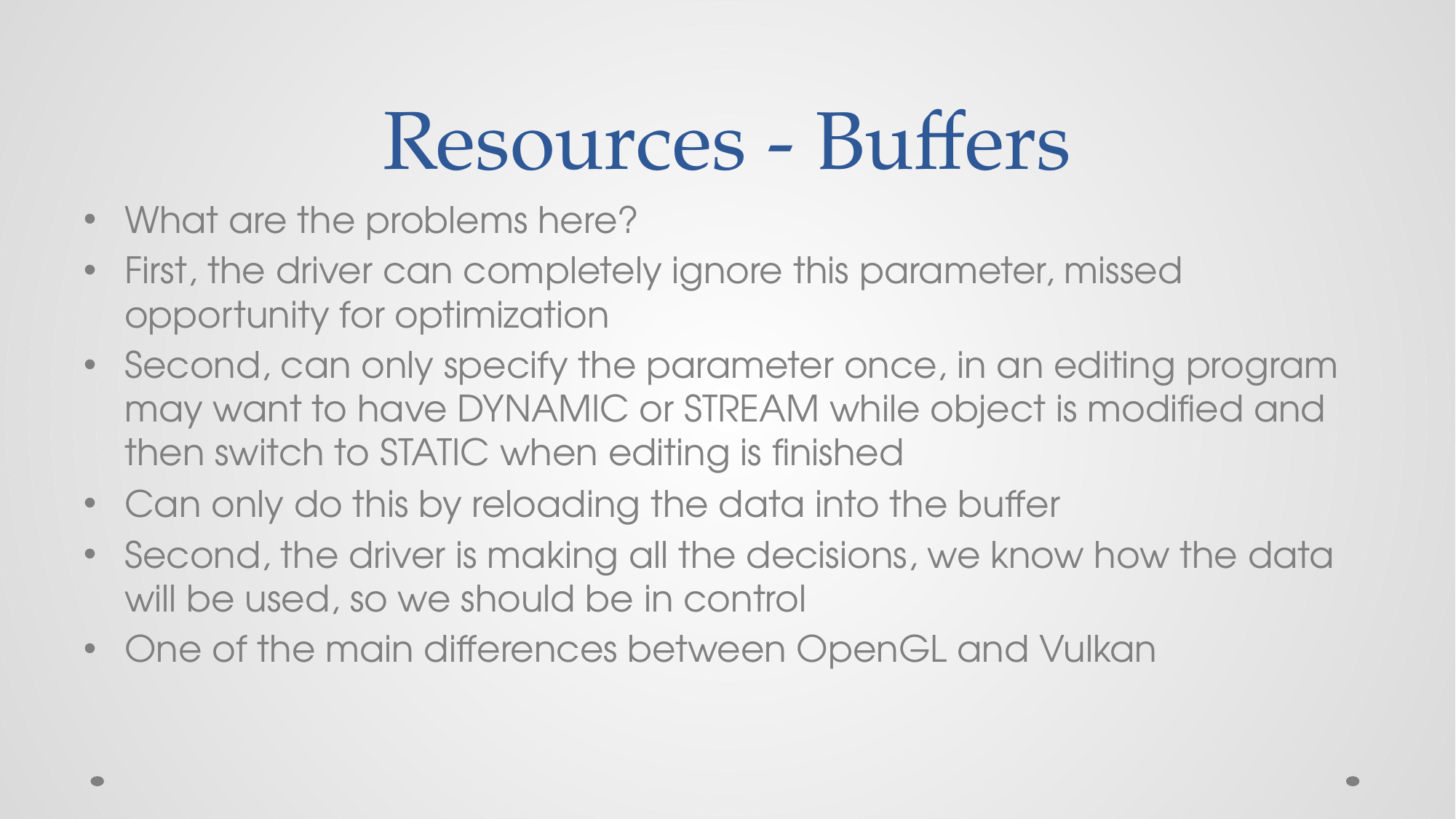

# Resources - Buffers
What are the problems here?
First, the driver can completely ignore this parameter, missed opportunity for optimization
Second, can only specify the parameter once, in an editing program may want to have DYNAMIC or STREAM while object is modified and then switch to STATIC when editing is finished
Can only do this by reloading the data into the buffer
Second, the driver is making all the decisions, we know how the data will be used, so we should be in control
One of the main differences between OpenGL and Vulkan